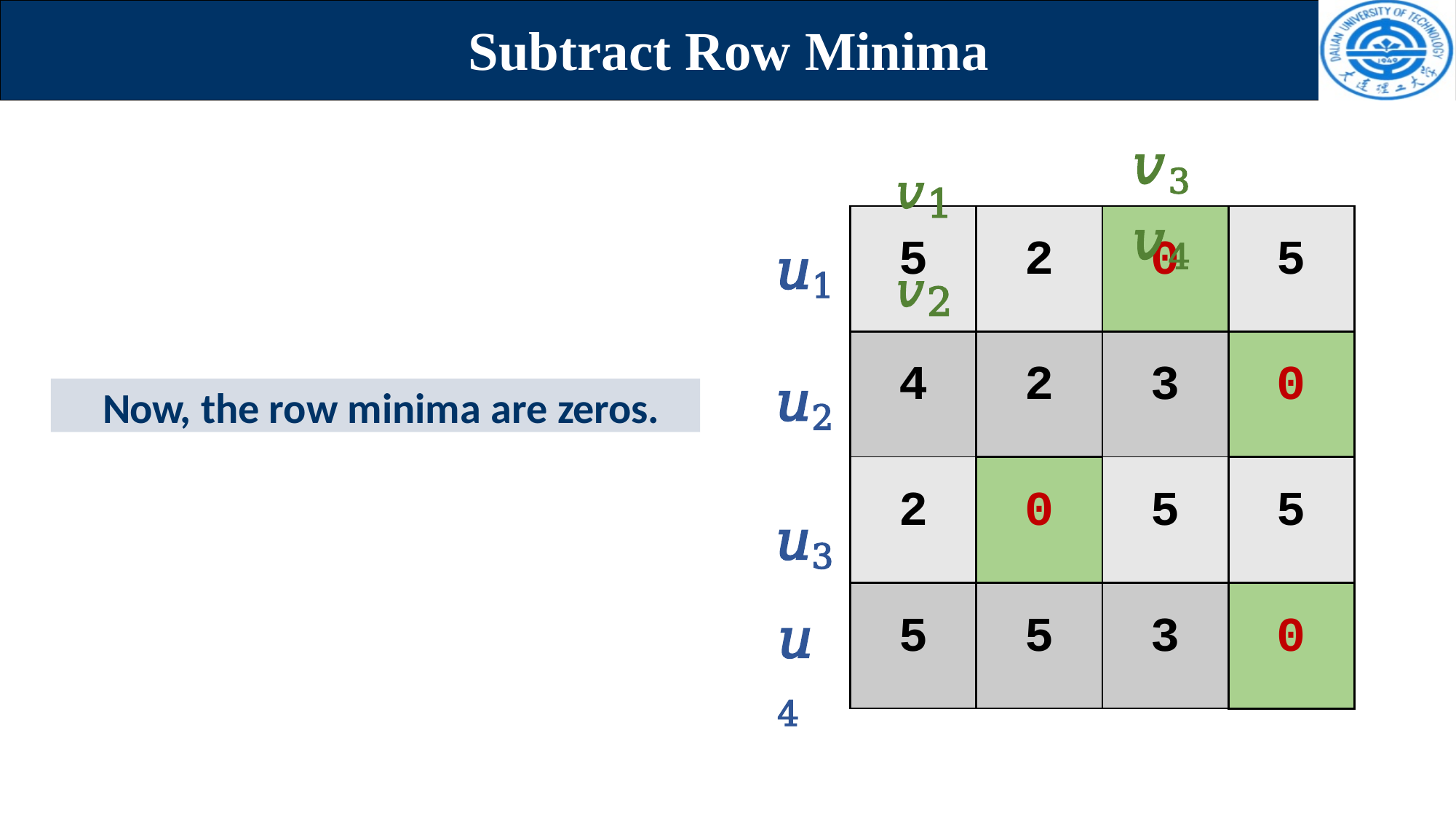

# Subtract Row Minima
𝑣3	𝑣4
𝑣1	𝑣2
| 5 | 2 | 0 | 5 |
| --- | --- | --- | --- |
| 4 | 2 | 3 | 0 |
| 2 | 0 | 5 | 5 |
| 5 | 5 | 3 | 0 |
𝑢1
𝑢2
𝑢3
0
0
Now, the row minima are zeros.
0
𝑢4
0